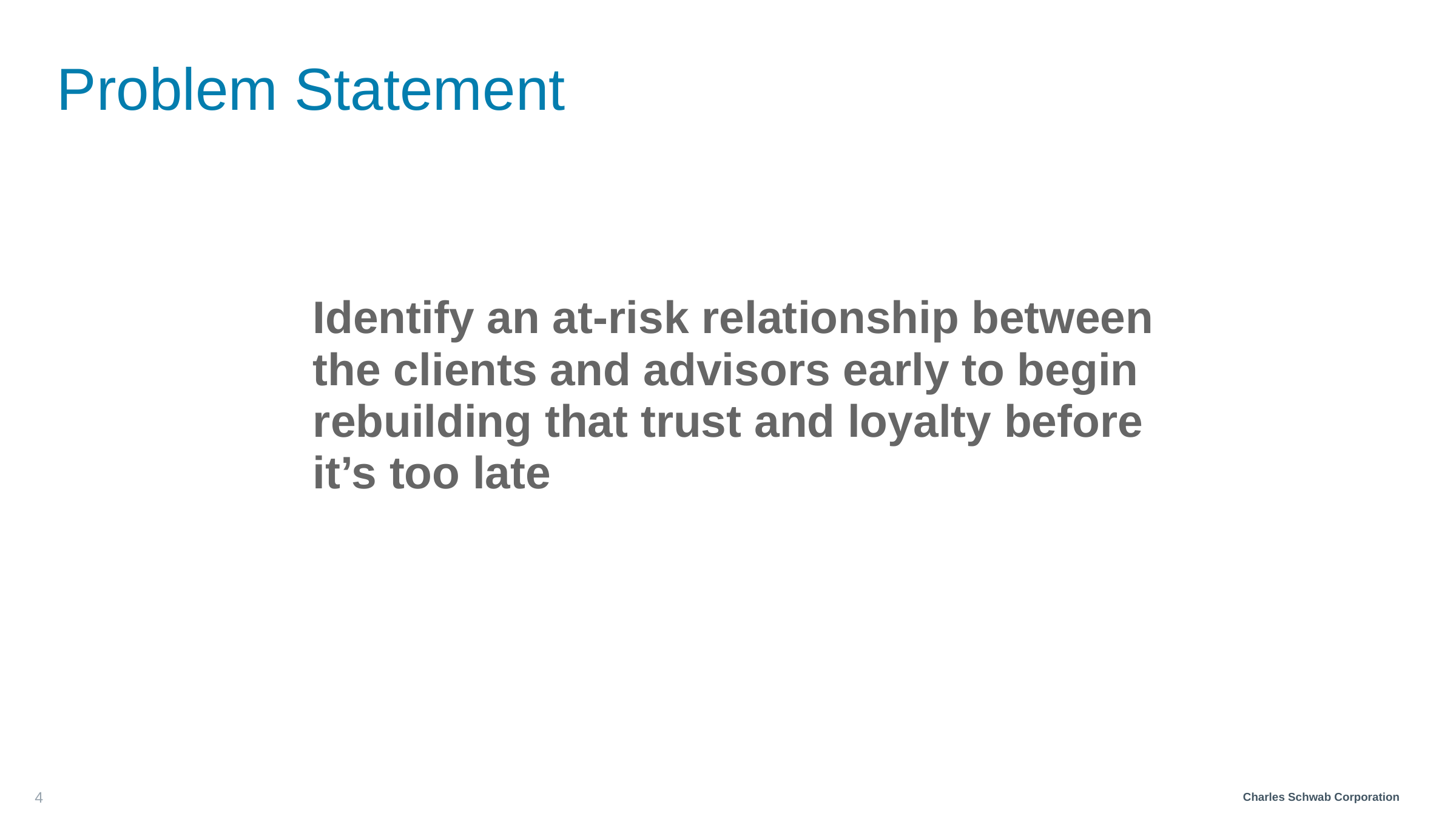

# Problem Statement
Identify an at-risk relationship between the clients and advisors early to begin rebuilding that trust and loyalty before it’s too late

4